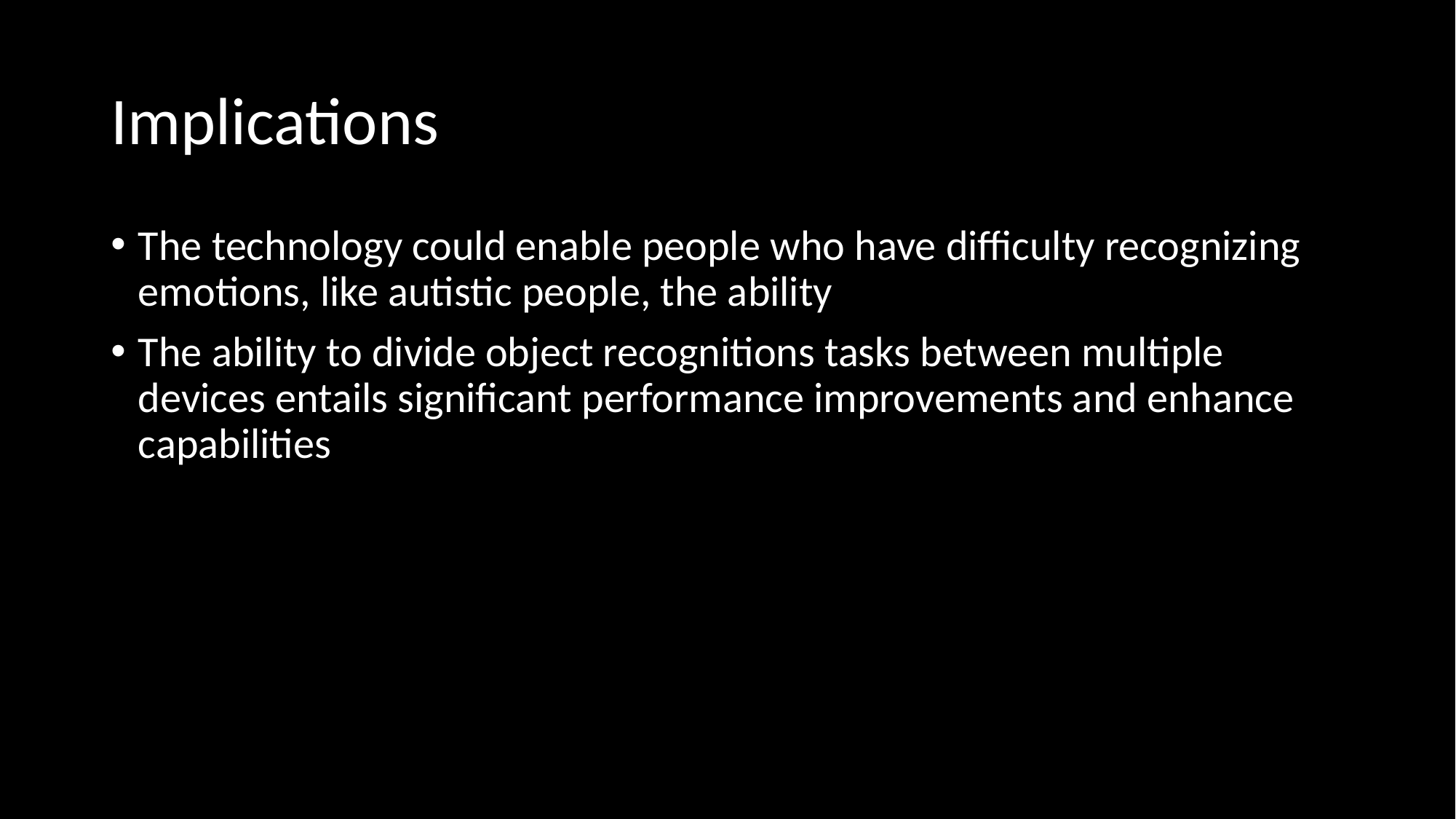

# Implications
The technology could enable people who have difficulty recognizing emotions, like autistic people, the ability
The ability to divide object recognitions tasks between multiple devices entails significant performance improvements and enhance capabilities